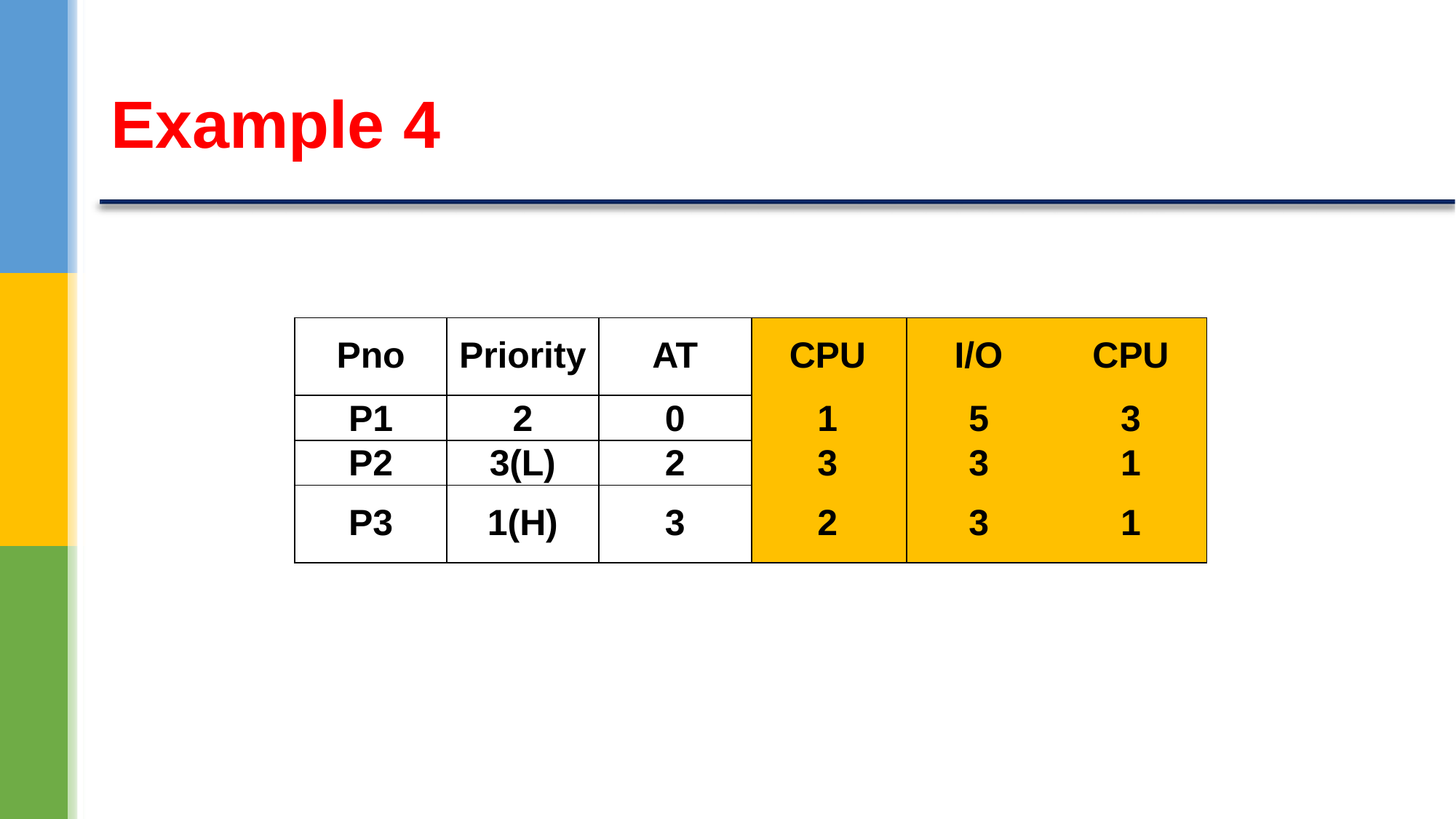

# Example 4

| Pno | Priority | AT | CPU | I/O | CPU |
| --- | --- | --- | --- | --- | --- |
| P1 | 2 | 0 | 1 | 5 | 3 |
| P2 | 3(L) | 2 | 3 | 3 | 1 |
| P3 | 1(H) | 3 | 2 | 3 | 1 |